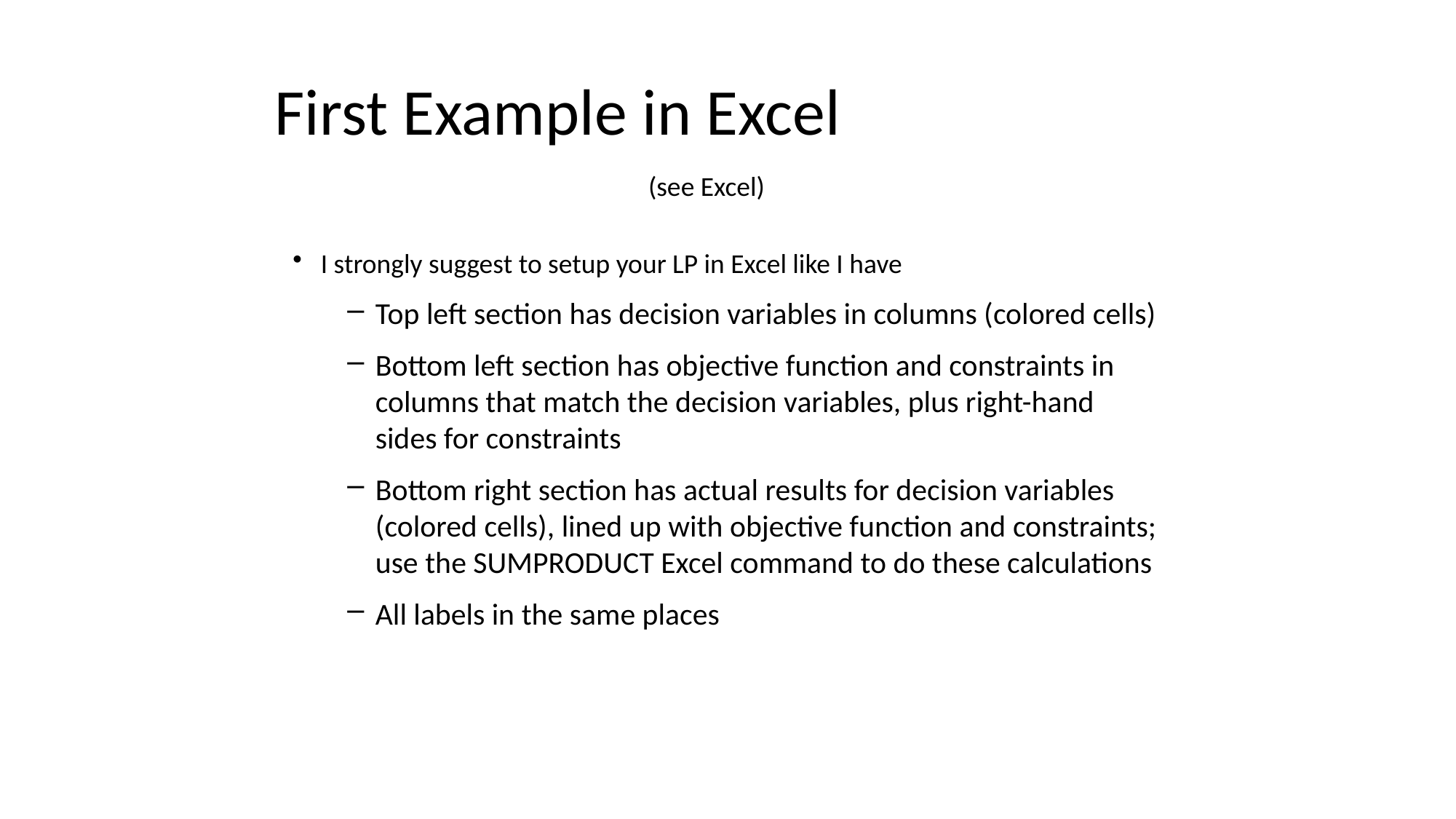

# First Example in Excel
(see Excel)
I strongly suggest to setup your LP in Excel like I have
Top left section has decision variables in columns (colored cells)
Bottom left section has objective function and constraints in columns that match the decision variables, plus right-hand sides for constraints
Bottom right section has actual results for decision variables (colored cells), lined up with objective function and constraints; use the SUMPRODUCT Excel command to do these calculations
All labels in the same places